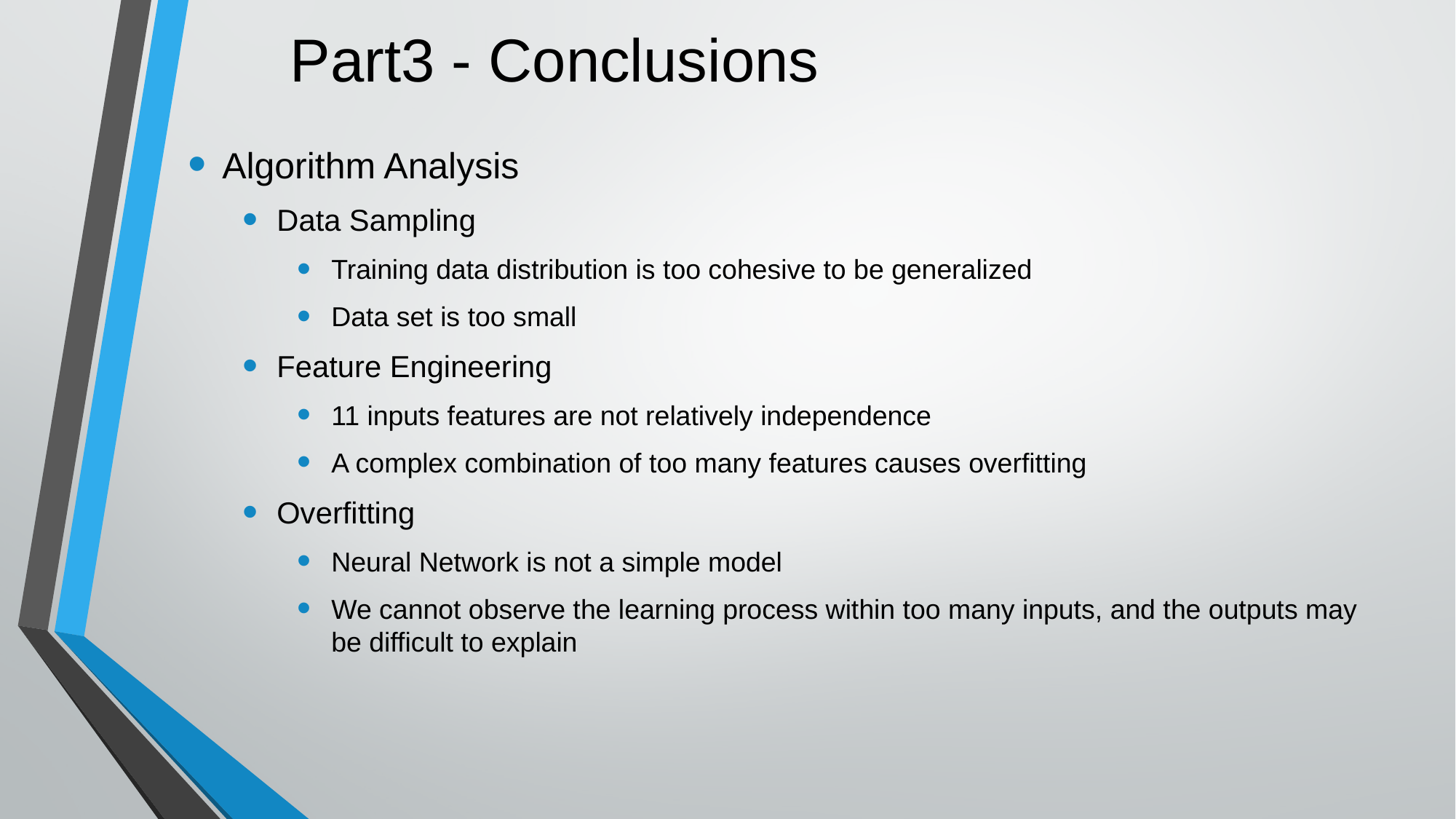

# Part3 - Conclusions
Algorithm Analysis
Data Sampling
Training data distribution is too cohesive to be generalized
Data set is too small
Feature Engineering
11 inputs features are not relatively independence
A complex combination of too many features causes overfitting
Overfitting
Neural Network is not a simple model
We cannot observe the learning process within too many inputs, and the outputs may be difficult to explain